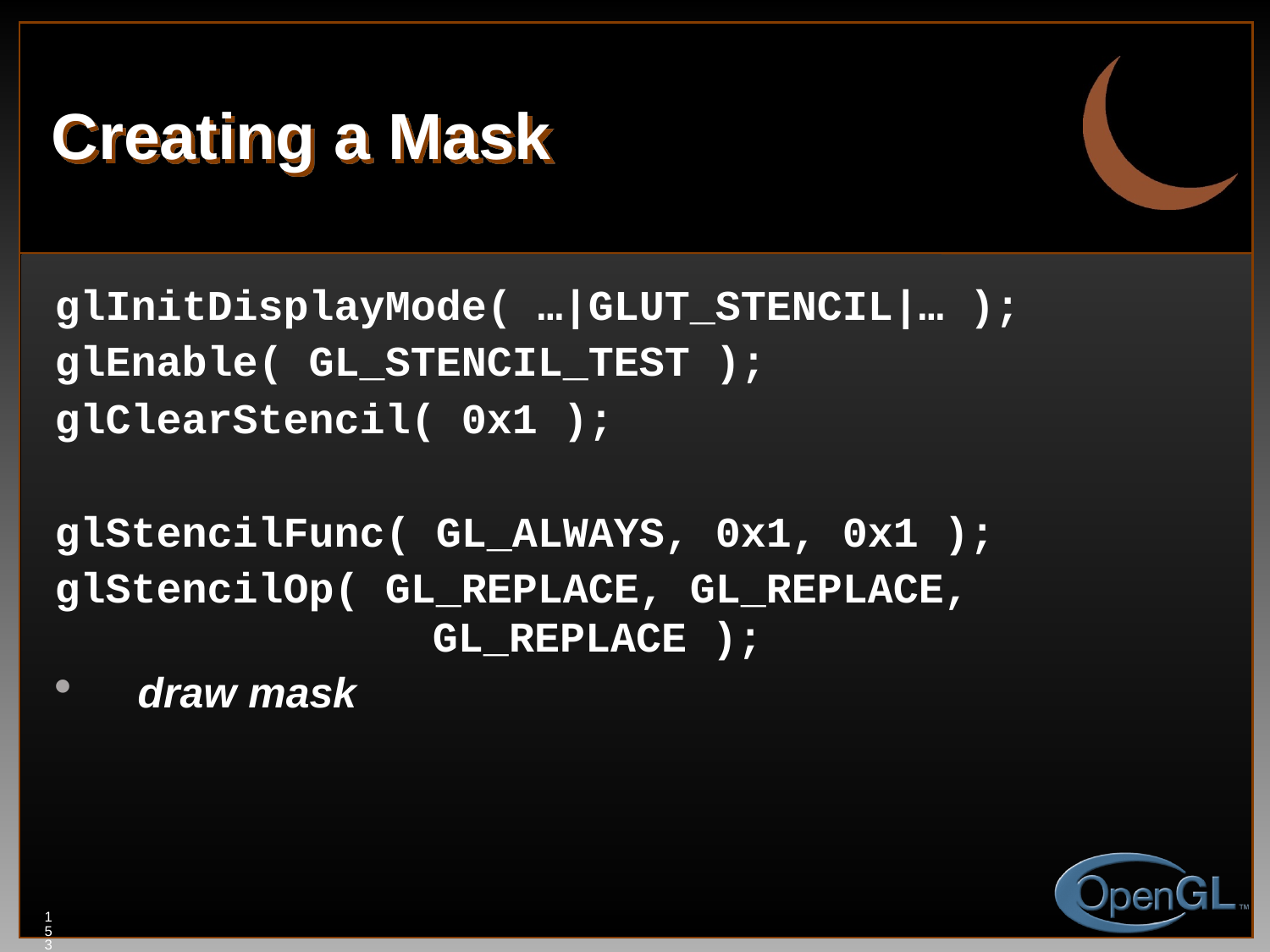

# Creating a Mask
glInitDisplayMode( …|GLUT_STENCIL|… );
glEnable( GL_STENCIL_TEST );
glClearStencil( 0x1 );

glStencilFunc( GL_ALWAYS, 0x1, 0x1 );
glStencilOp( GL_REPLACE, GL_REPLACE,
             GL_REPLACE );
   draw mask
153